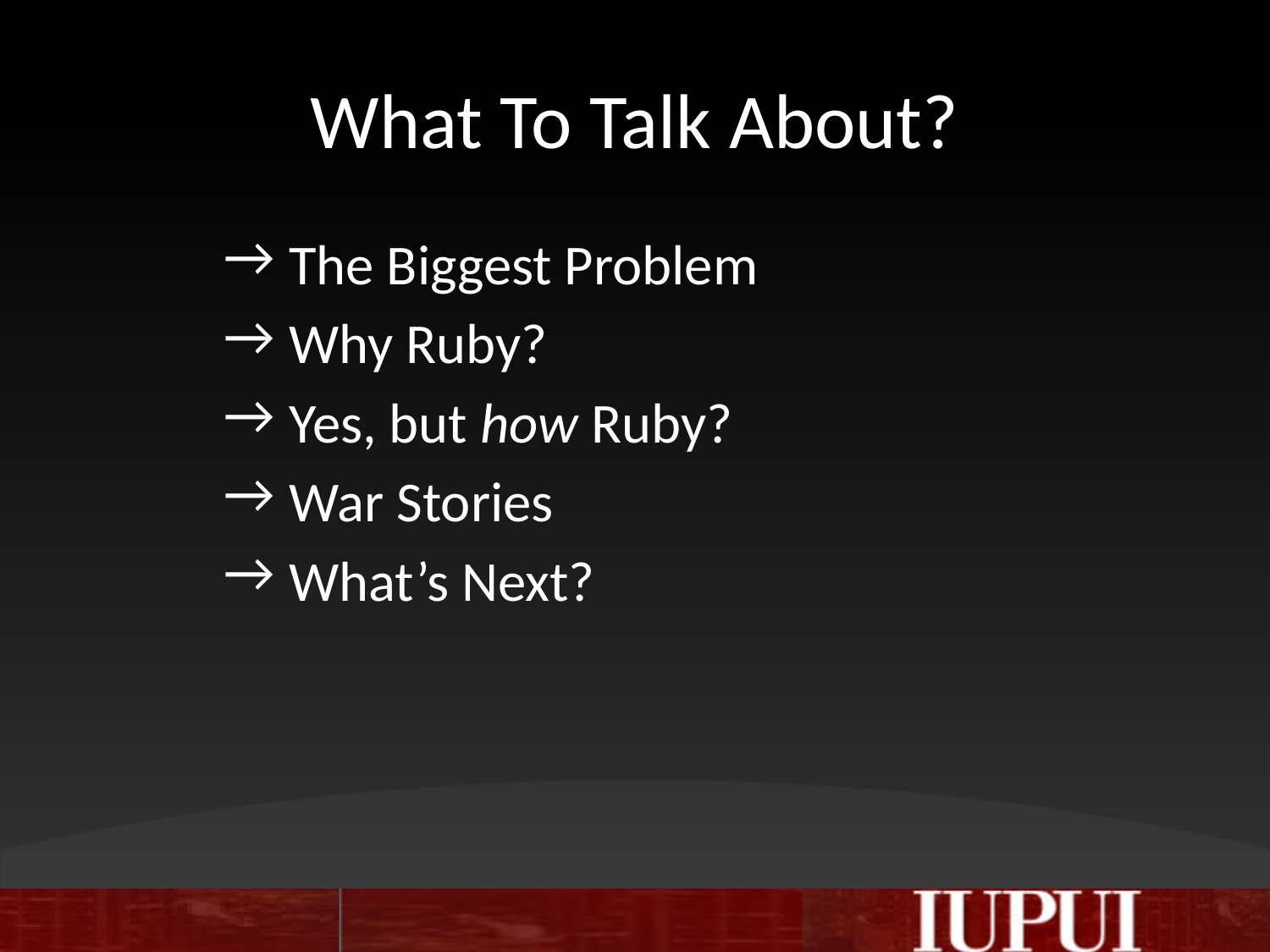

# What To Talk About?
The Biggest Problem
Why Ruby?
Yes, but how Ruby?
War Stories
What’s Next?